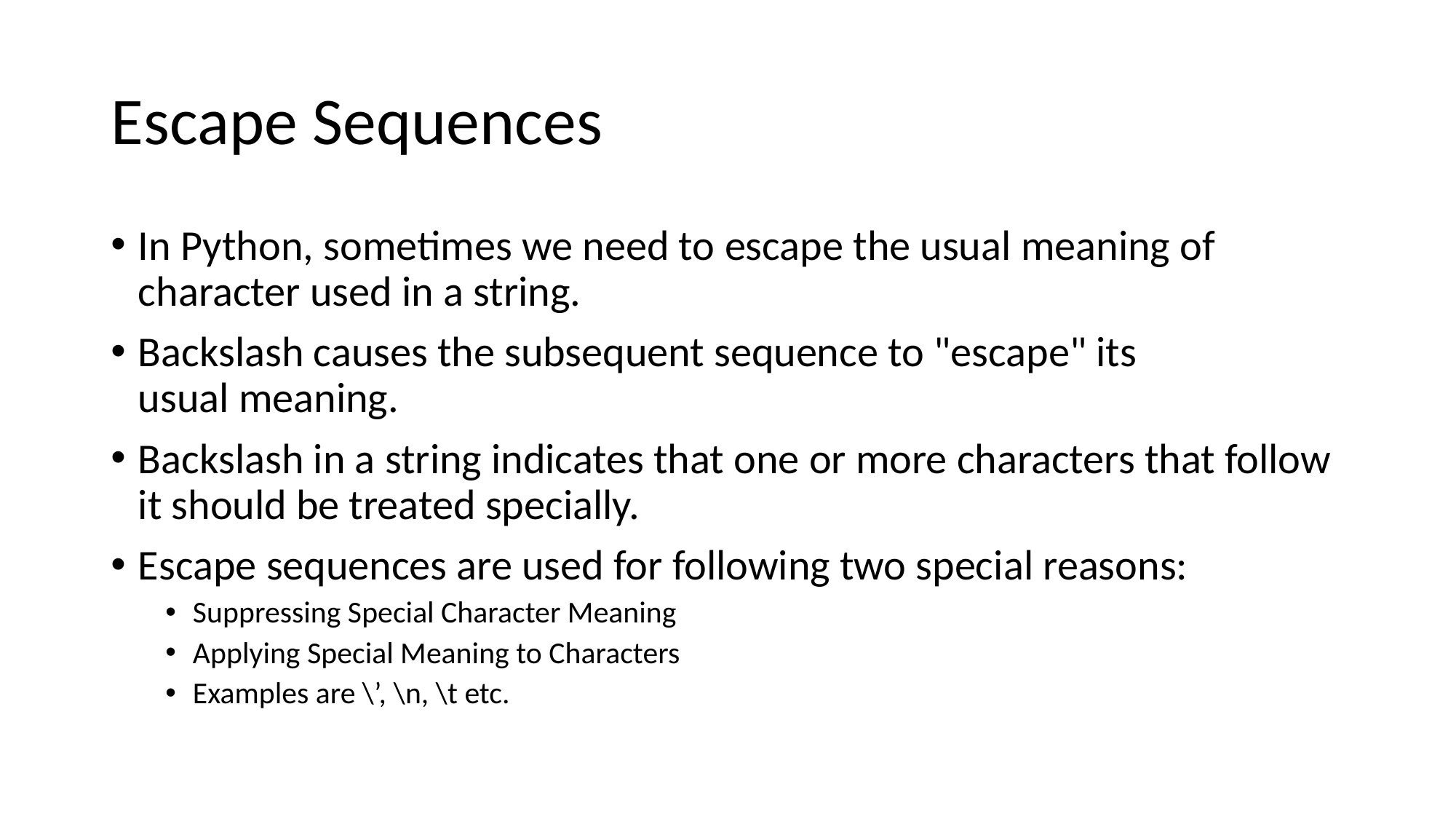

# Escape Sequences
In Python, sometimes we need to escape the usual meaning of character used in a string.
Backslash causes the subsequent sequence to "escape" its usual meaning.
Backslash in a string indicates that one or more characters that follow it should be treated specially.
Escape sequences are used for following two special reasons:
Suppressing Special Character Meaning
Applying Special Meaning to Characters
Examples are \’, \n, \t etc.